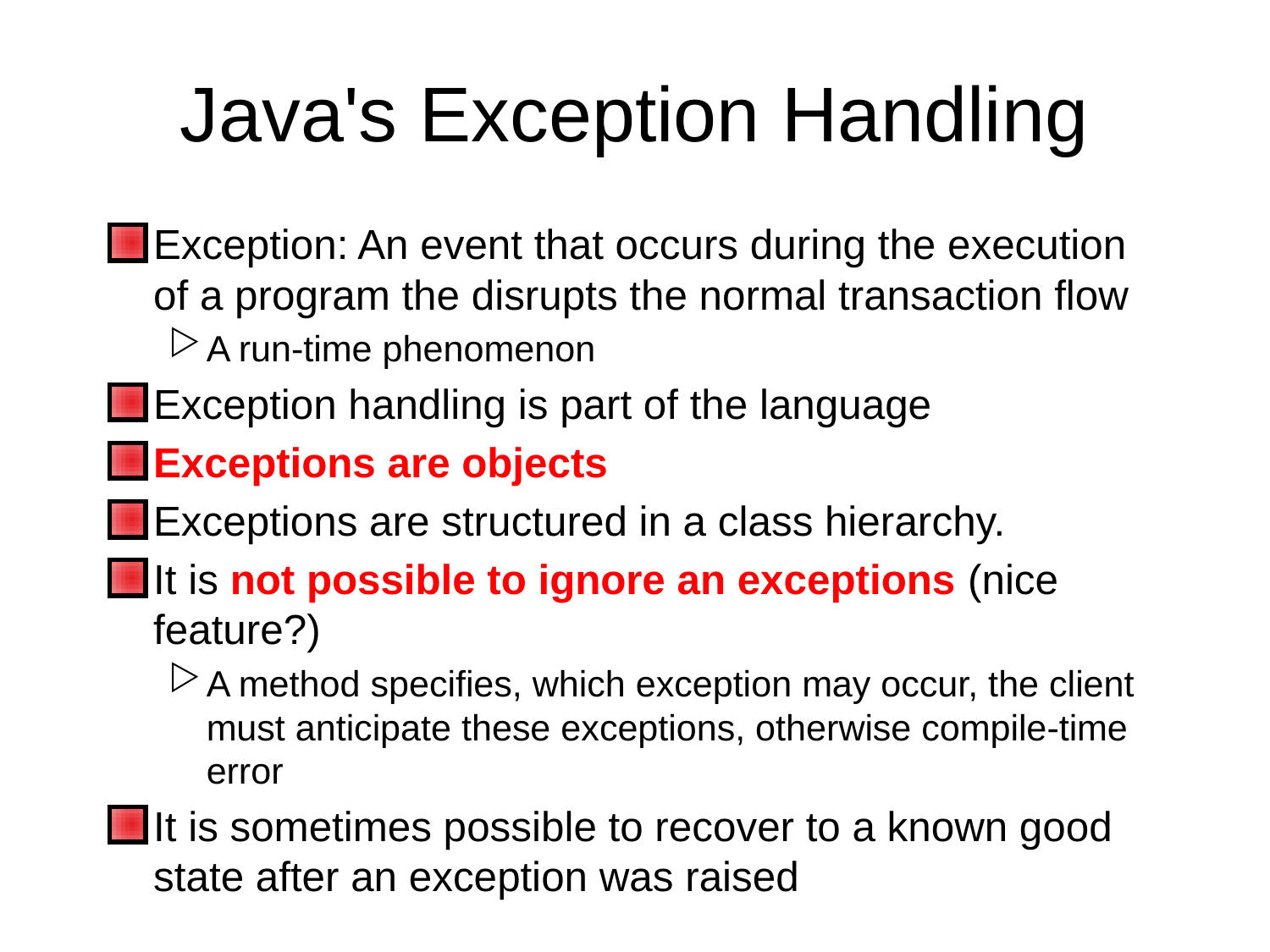

# Java's Exception Handling
Exception: An event that occurs during the execution of a program the disrupts the normal transaction flow
A run-time phenomenon
Exception handling is part of the language
Exceptions are objects
Exceptions are structured in a class hierarchy.
It is not possible to ignore an exceptions (nice feature?)
A method specifies, which exception may occur, the client must anticipate these exceptions, otherwise compile-time error
It is sometimes possible to recover to a known good state after an exception was raised